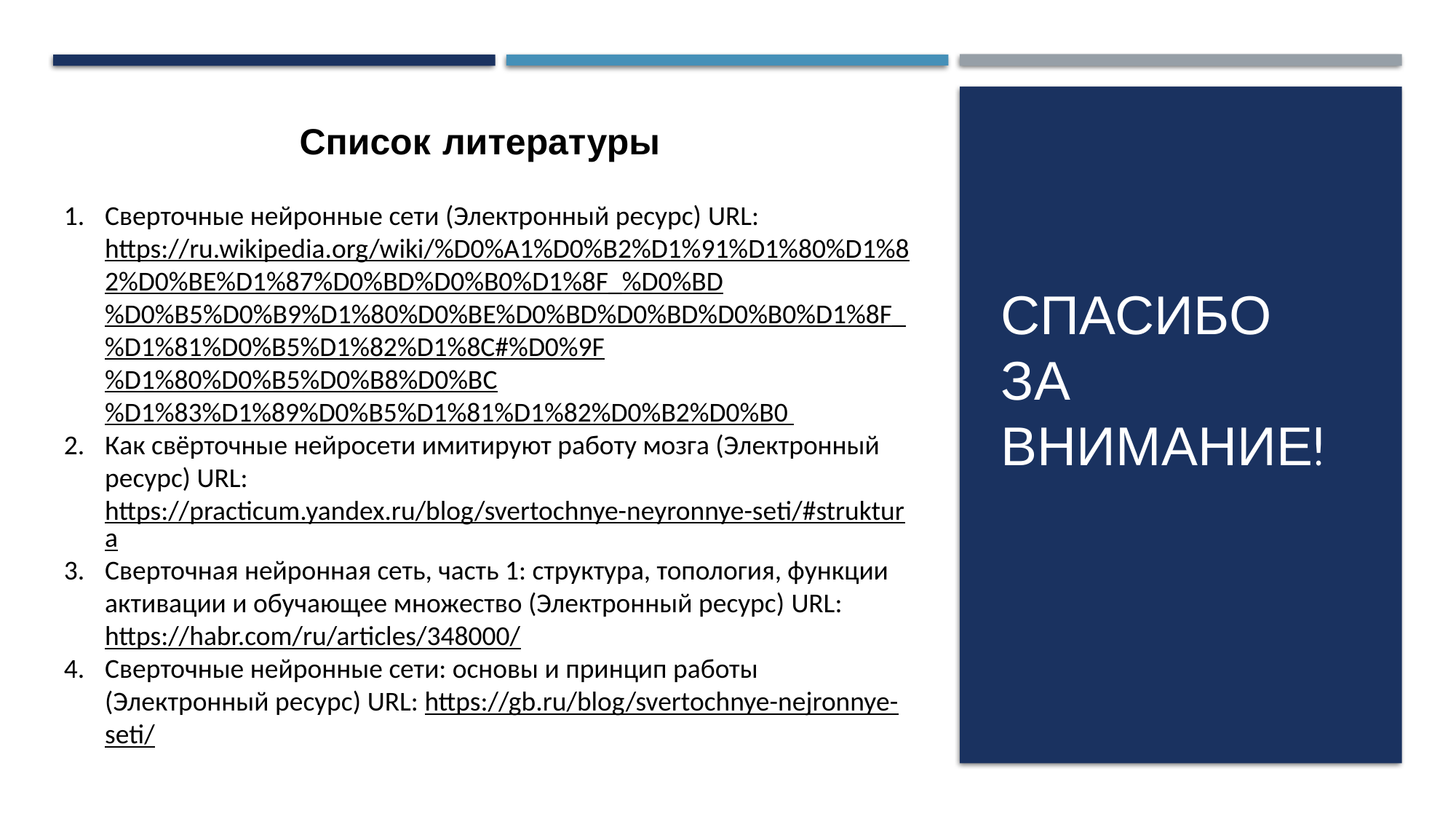

Список литературы
Сверточные нейронные сети (Электронный ресурс) URL: https://ru.wikipedia.org/wiki/%D0%A1%D0%B2%D1%91%D1%80%D1%82%D0%BE%D1%87%D0%BD%D0%B0%D1%8F_%D0%BD%D0%B5%D0%B9%D1%80%D0%BE%D0%BD%D0%BD%D0%B0%D1%8F_%D1%81%D0%B5%D1%82%D1%8C#%D0%9F%D1%80%D0%B5%D0%B8%D0%BC%D1%83%D1%89%D0%B5%D1%81%D1%82%D0%B2%D0%B0
Как свёрточные нейросети имитируют работу мозга (Электронный ресурс) URL: https://practicum.yandex.ru/blog/svertochnye-neyronnye-seti/#struktura
Сверточная нейронная сеть, часть 1: структура, топология, функции активации и обучающее множество (Электронный ресурс) URL: https://habr.com/ru/articles/348000/
Сверточные нейронные сети: основы и принцип работы (Электронный ресурс) URL: https://gb.ru/blog/svertochnye-nejronnye-seti/

# Спасибо за внимание!